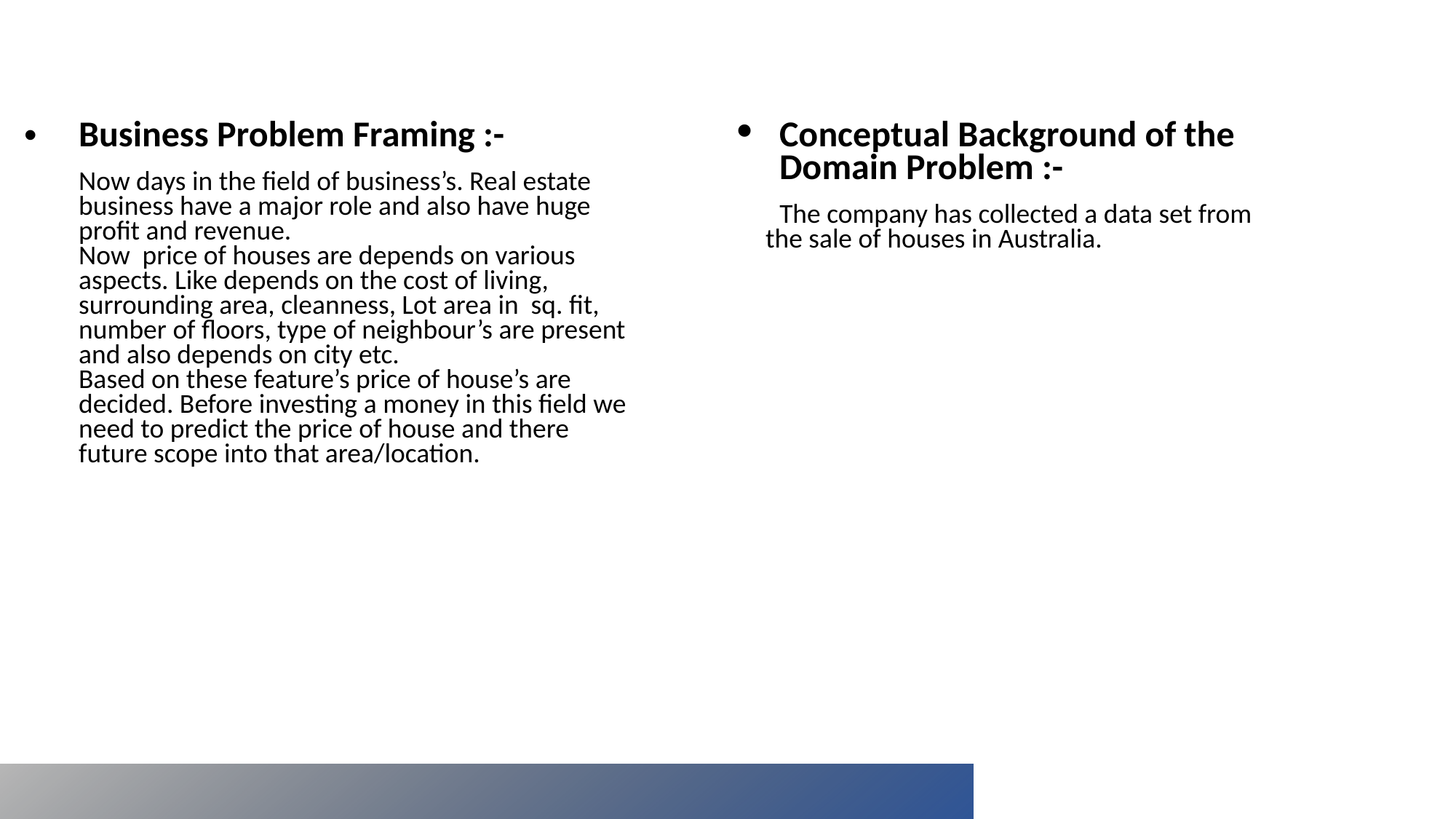

Business Problem Framing :-
Now days in the field of business’s. Real estate business have a major role and also have huge profit and revenue.
Now  price of houses are depends on various aspects. Like depends on the cost of living, surrounding area, cleanness, Lot area in  sq. fit, number of floors, type of neighbour’s are present and also depends on city etc.
Based on these feature’s price of house’s are decided. Before investing a money in this field we need to predict the price of house and there future scope into that area/location.
Conceptual Background of the Domain Problem :-
  The company has collected a data set from  the sale of houses in Australia.